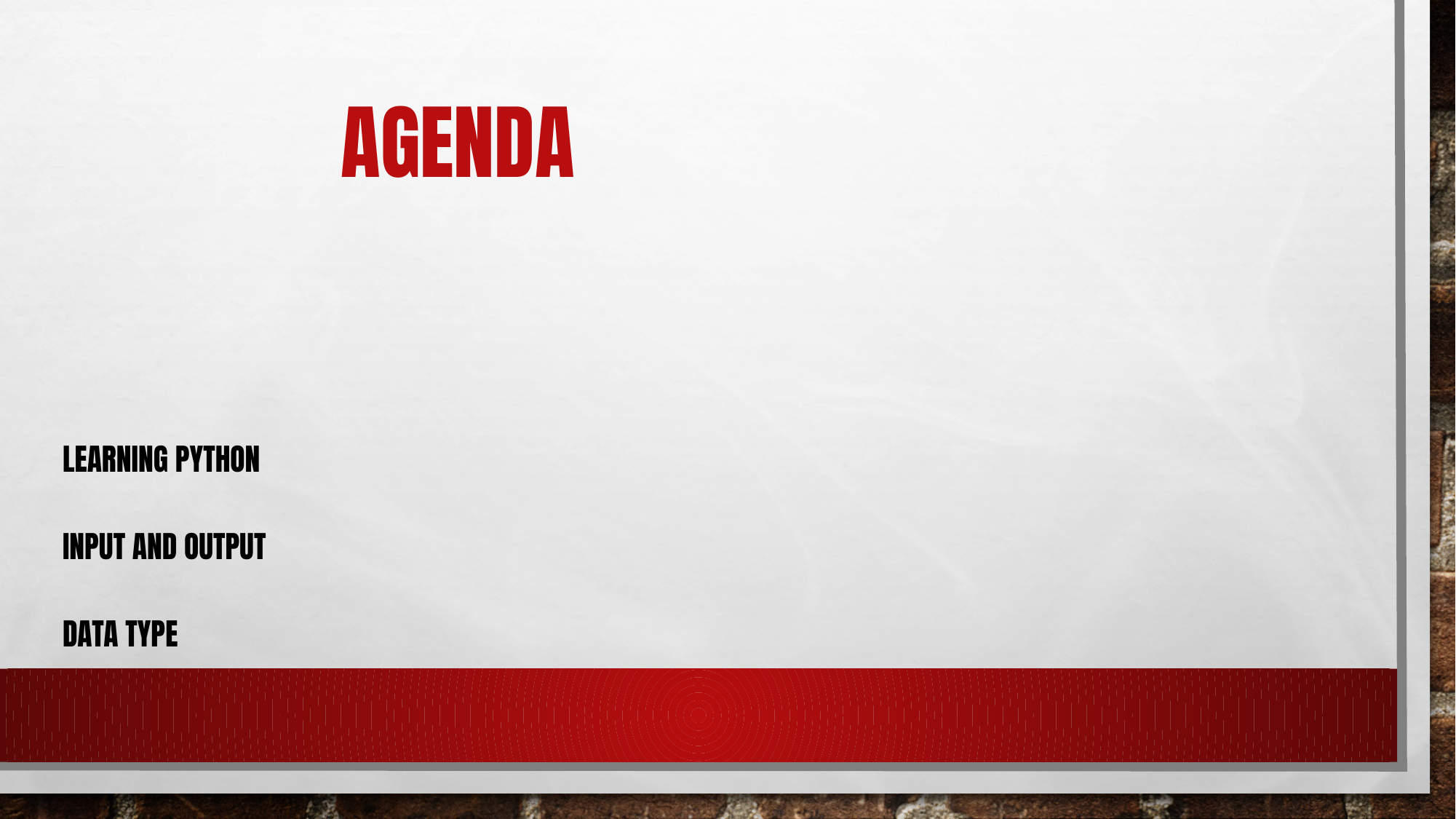

# AGENDA
LEARNING PYTHON
INPUT AND OUTPUT
DATA TYPE